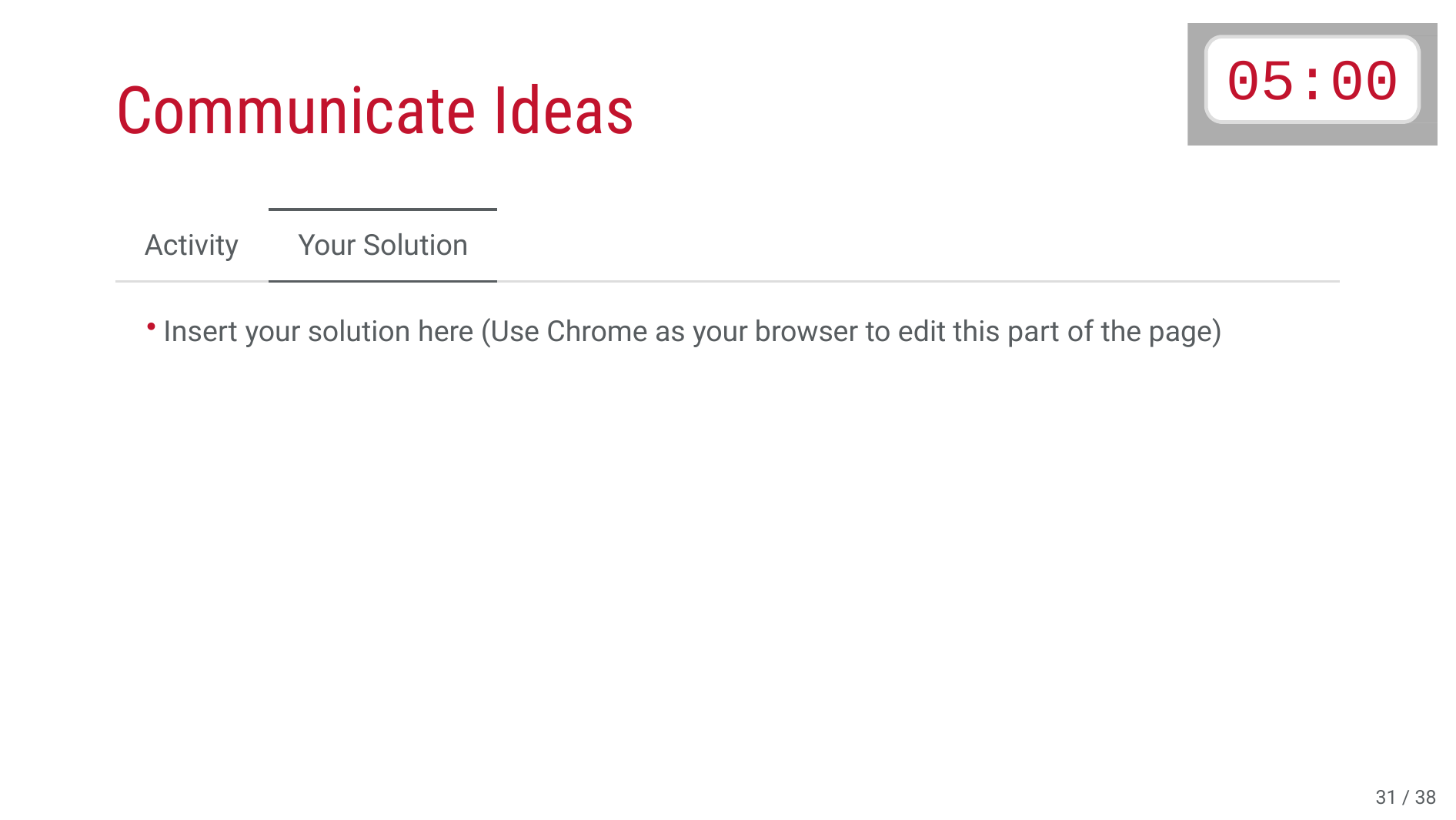

# 05:00
Communicate Ideas

Activity	Your Solution

Insert your solution here (Use Chrome as your browser to edit this part of the page)

31 / 38